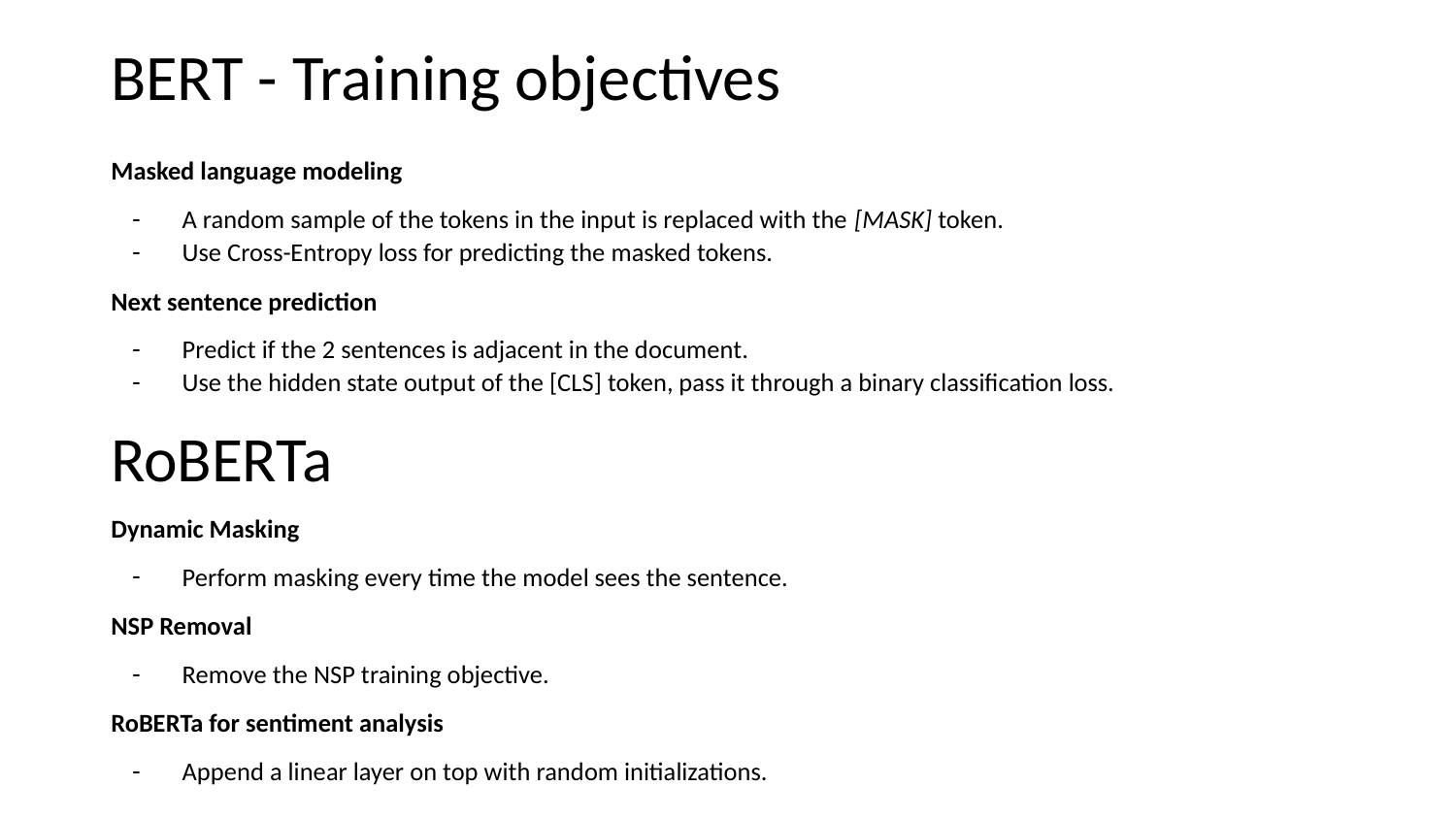

# BERT - Training objectives
Masked language modeling
A random sample of the tokens in the input is replaced with the [MASK] token.
Use Cross-Entropy loss for predicting the masked tokens.
Next sentence prediction
Predict if the 2 sentences is adjacent in the document.
Use the hidden state output of the [CLS] token, pass it through a binary classification loss.
RoBERTa
Dynamic Masking
Perform masking every time the model sees the sentence.
NSP Removal
Remove the NSP training objective.
RoBERTa for sentiment analysis
Append a linear layer on top with random initializations.